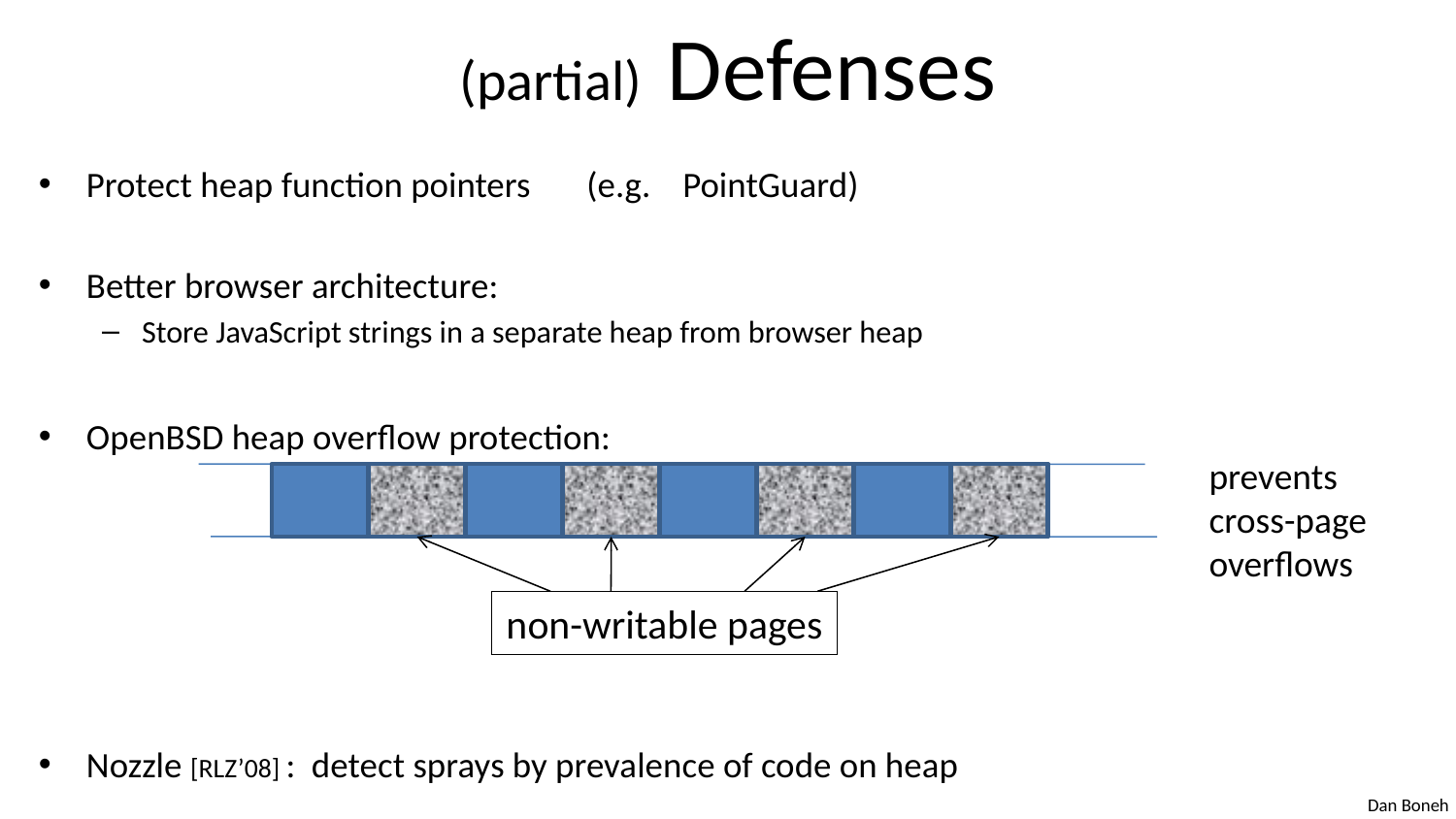

# (partial)  Defenses
Protect heap function pointers       (e.g.    PointGuard)

Better browser architecture:
Store JavaScript strings in a separate heap from browser heap

OpenBSD heap overflow protection:

Nozzle [RLZ’08] :  detect sprays by prevalence of code on heap
prevents
cross-page
overflows

non-writable pages